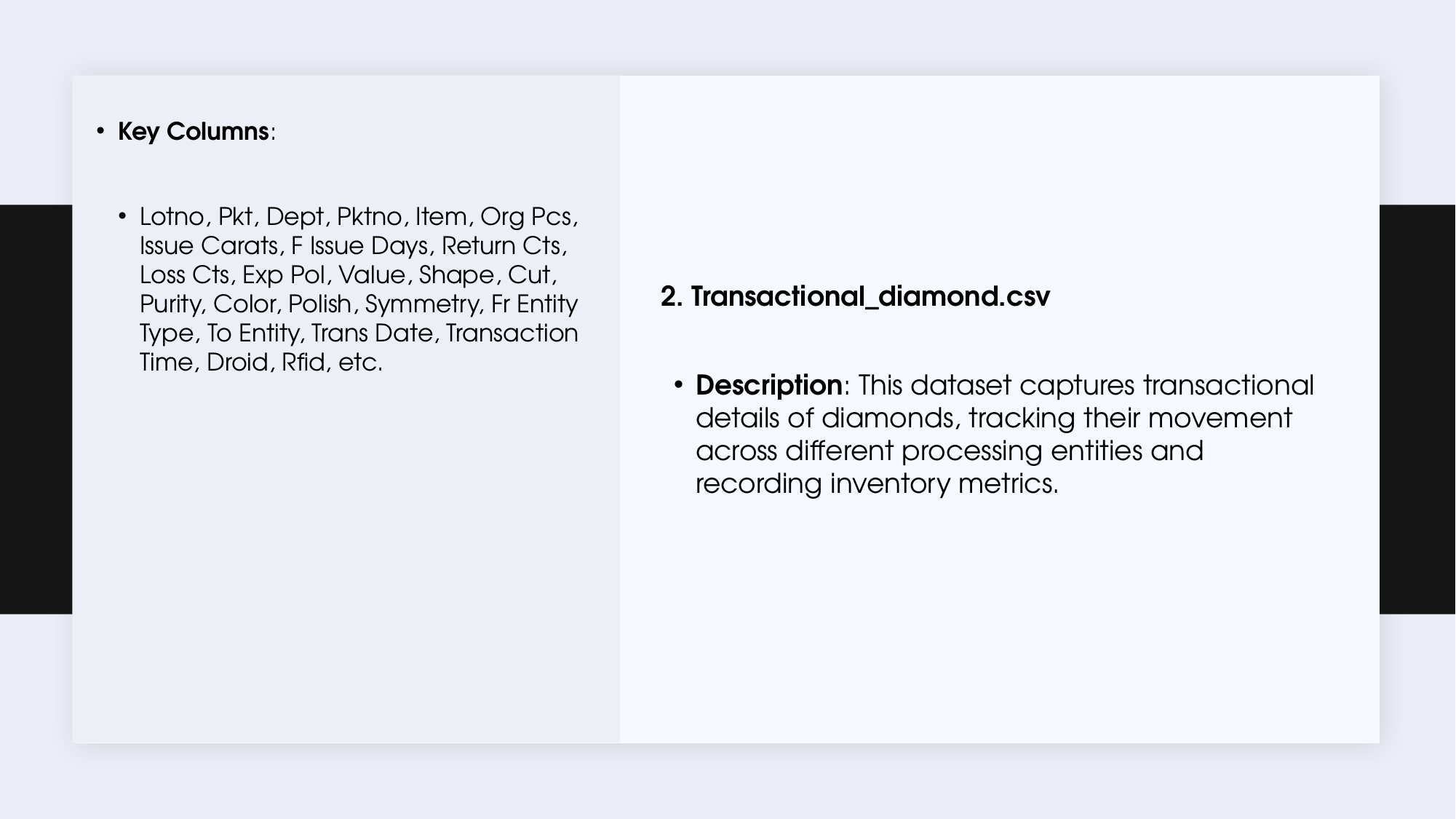

Key Columns:

Lotno, Pkt, Dept, Pktno, Item, Org Pcs, Issue Carats, F Issue Days, Return Cts, Loss Cts, Exp Pol, Value, Shape, Cut, Purity, Color, Polish, Symmetry, Fr Entity Type, To Entity, Trans Date, Transaction Time, Droid, Rfid, etc.

2. Transactional_diamond.csv

Description: This dataset captures transactional details of diamonds, tracking their movement across different processing entities and recording inventory metrics.